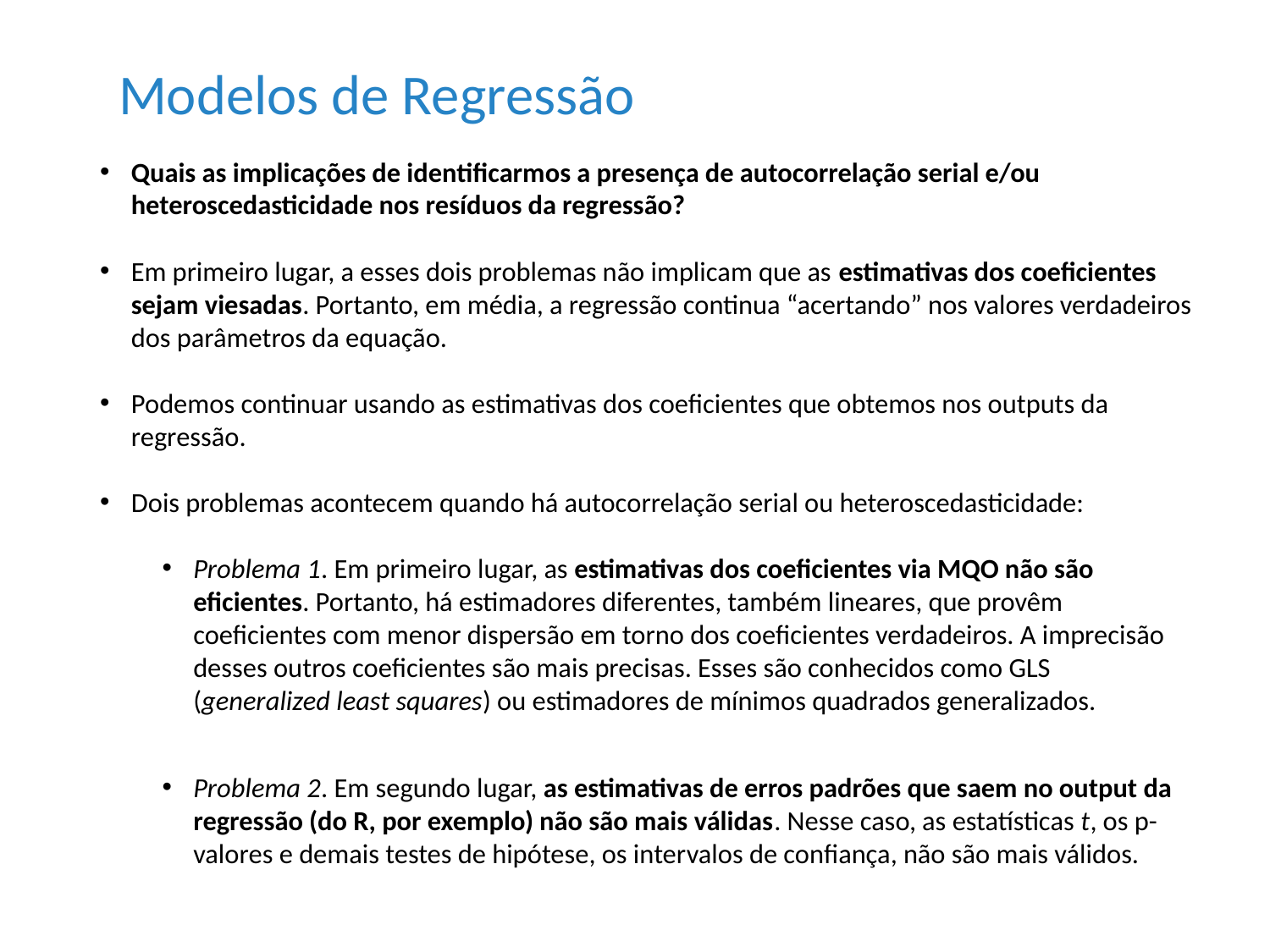

# Modelos de Regressão
Quais as implicações de identificarmos a presença de autocorrelação serial e/ou heteroscedasticidade nos resíduos da regressão?

Em primeiro lugar, a esses dois problemas não implicam que as estimativas dos coeficientes sejam viesadas. Portanto, em média, a regressão continua “acertando” nos valores verdadeiros dos parâmetros da equação.

Podemos continuar usando as estimativas dos coeficientes que obtemos nos outputs da regressão.

Dois problemas acontecem quando há autocorrelação serial ou heteroscedasticidade:

Problema 1. Em primeiro lugar, as estimativas dos coeficientes via MQO não são eficientes. Portanto, há estimadores diferentes, também lineares, que provêm coeficientes com menor dispersão em torno dos coeficientes verdadeiros. A imprecisão desses outros coeficientes são mais precisas. Esses são conhecidos como GLS (generalized least squares) ou estimadores de mínimos quadrados generalizados.

Problema 2. Em segundo lugar, as estimativas de erros padrões que saem no output da regressão (do R, por exemplo) não são mais válidas. Nesse caso, as estatísticas t, os p-valores e demais testes de hipótese, os intervalos de confiança, não são mais válidos.